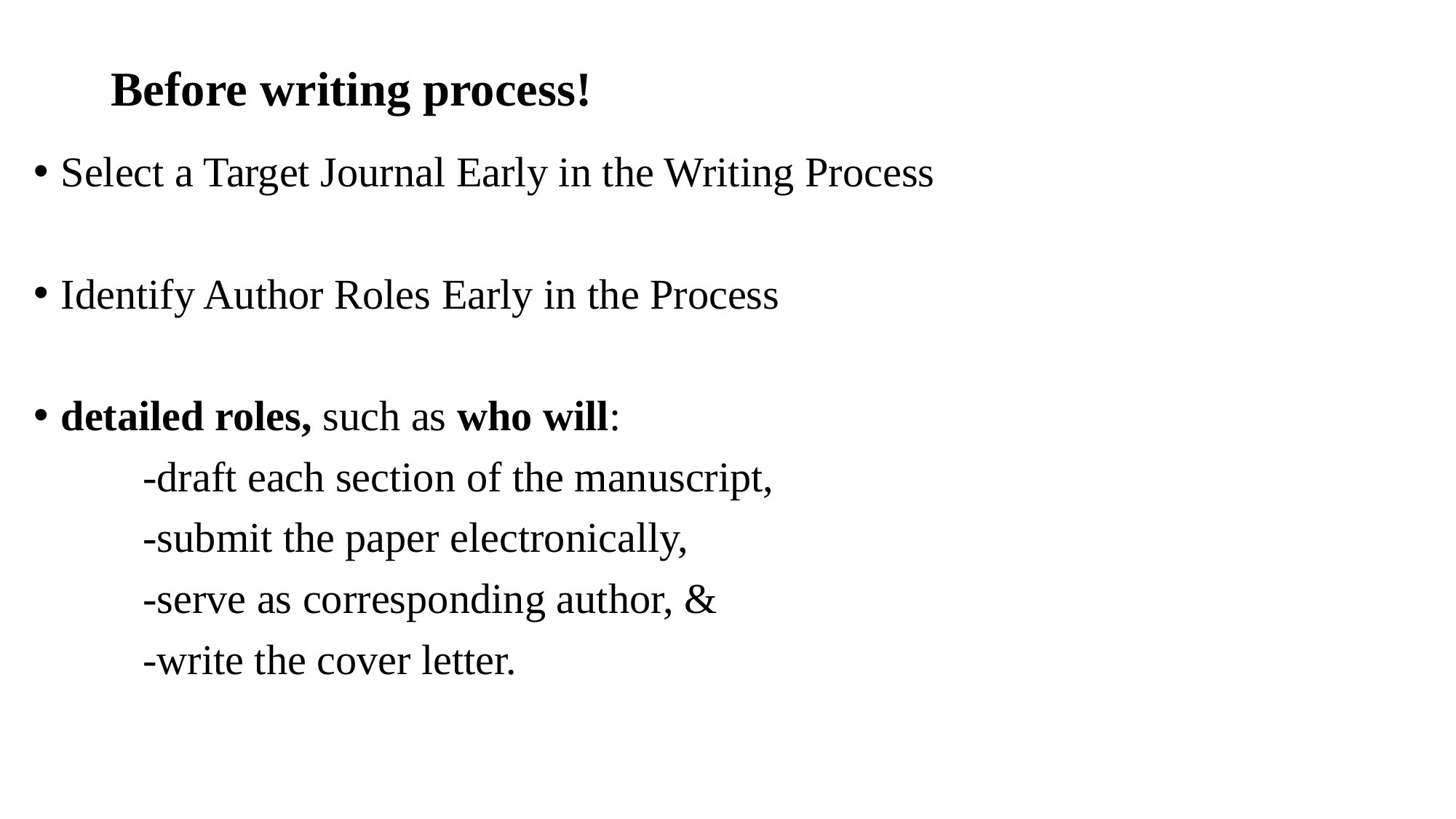

# Before writing process!
Select a Target Journal Early in the Writing Process

Identify Author Roles Early in the Process

detailed roles, such as who will:
	-draft each section of the manuscript,
	-submit the paper electronically,
	-serve as corresponding author, &
	-write the cover letter.